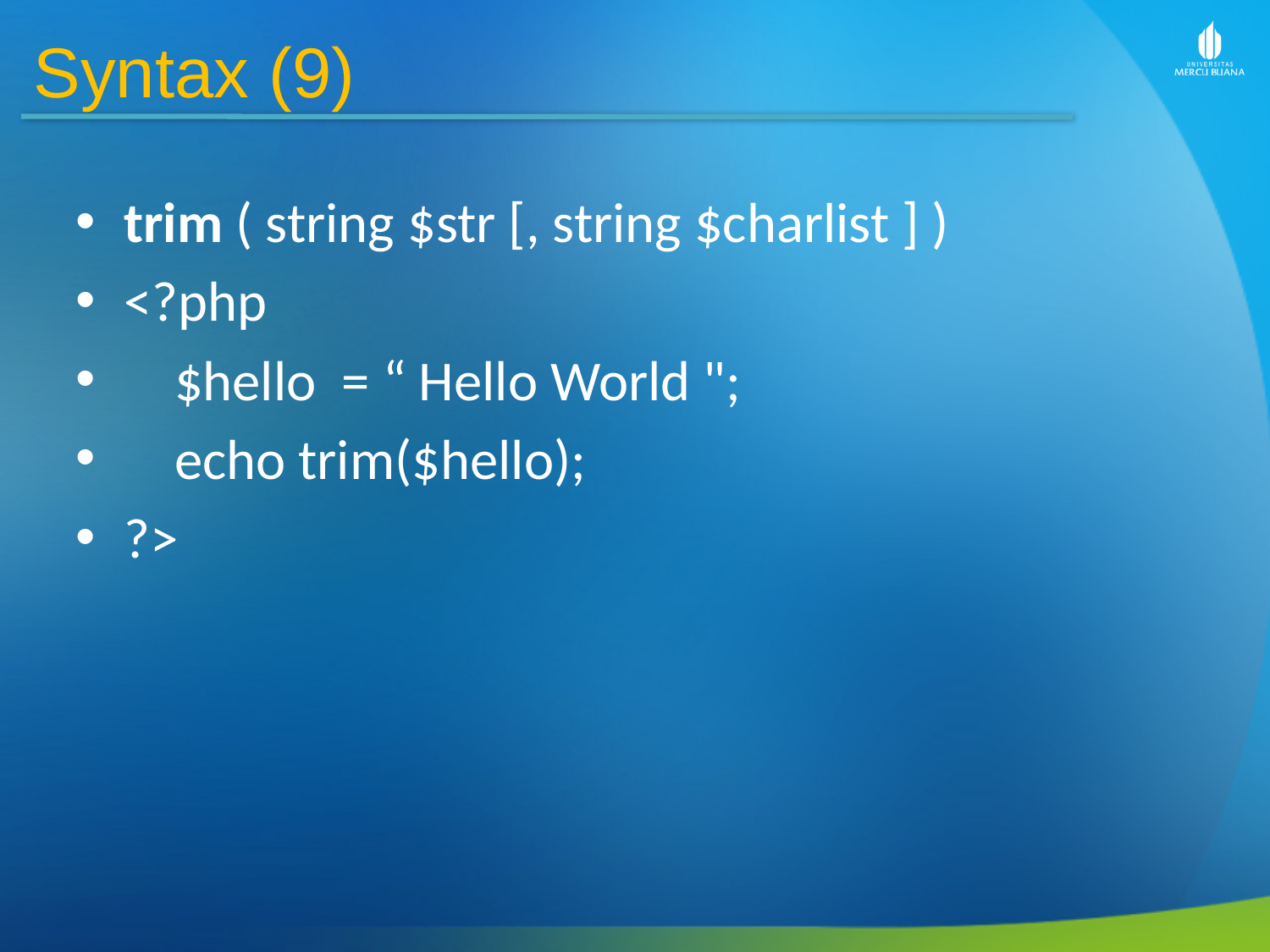

Syntax (9)

trim ( string $str [, string $charlist ] )
<?php
    $hello  = “ Hello World ";
    echo trim($hello);
?>